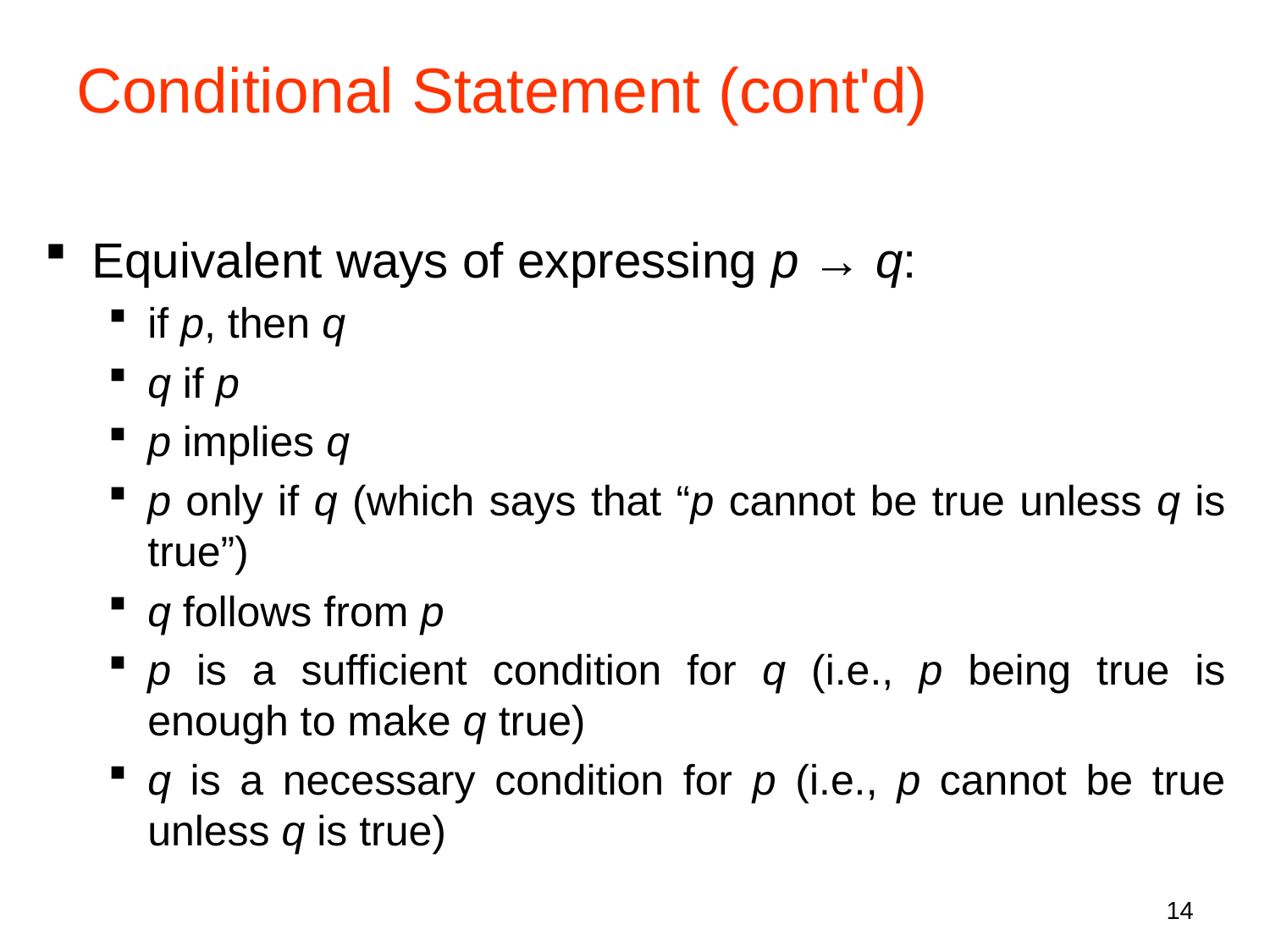

# Conditional Statement (cont'd)
Equivalent ways of expressing p → q:
if p, then q
q if p
p implies q
p only if q (which says that “p cannot be true unless q is true”)
q follows from p
p is a sufficient condition for q (i.e., p being true is enough to make q true)
q is a necessary condition for p (i.e., p cannot be true unless q is true)
14